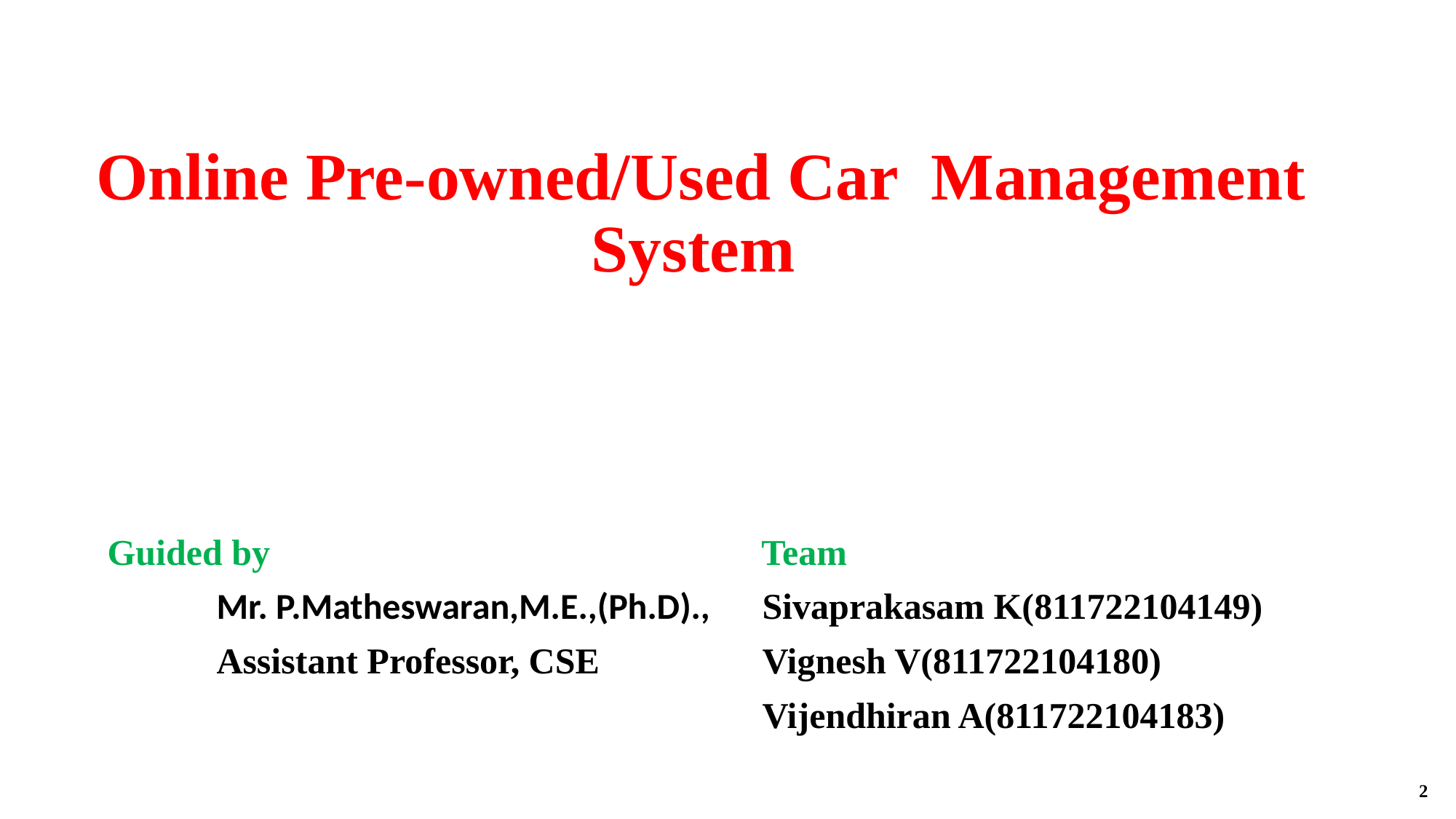

Online Pre-owned/Used Car  Management System
Guided by                                                      Team
	Mr. P.Matheswaran,M.E.,(Ph.D).,	Sivaprakasam K(811722104149)
	Assistant Professor, CSE 		Vignesh V(811722104180)
						Vijendhiran A(811722104183)

2